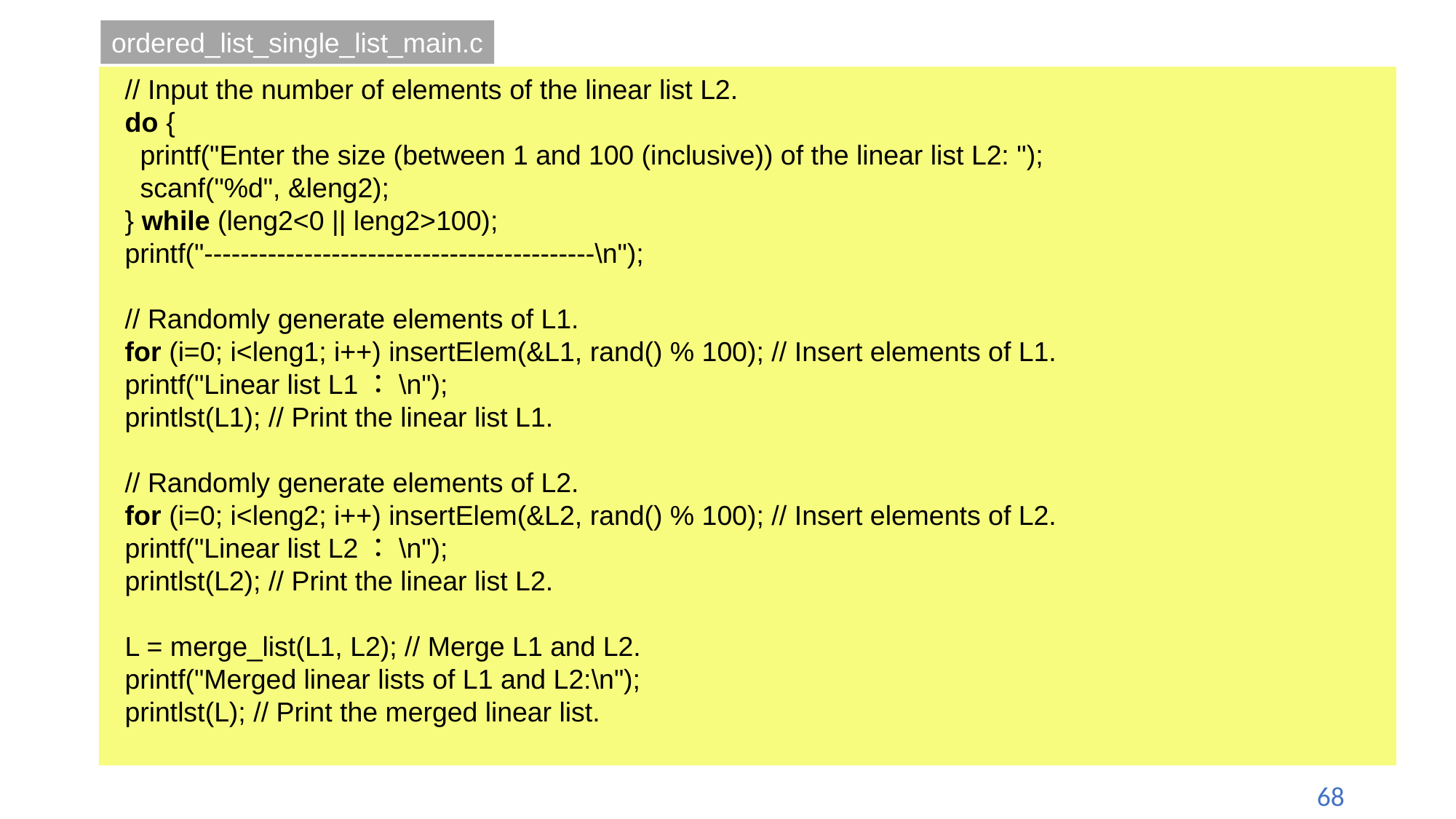

ordered_list_single_list_main.c
  // Input the number of elements of the linear list L2.
  do {
    printf("Enter the size (between 1 and 100 (inclusive)) of the linear list L2: ");
    scanf("%d", &leng2);
  } while (leng2<0 || leng2>100);
  printf("-------------------------------------------\n");

  // Randomly generate elements of L1.
  for (i=0; i<leng1; i++) insertElem(&L1, rand() % 100); // Insert elements of L1.
  printf("Linear list L1：\n");
  printlst(L1); // Print the linear list L1.

  // Randomly generate elements of L2.
  for (i=0; i<leng2; i++) insertElem(&L2, rand() % 100); // Insert elements of L2.
  printf("Linear list L2：\n");
  printlst(L2); // Print the linear list L2.

  L = merge_list(L1, L2); // Merge L1 and L2.
  printf("Merged linear lists of L1 and L2:\n");
  printlst(L); // Print the merged linear list.